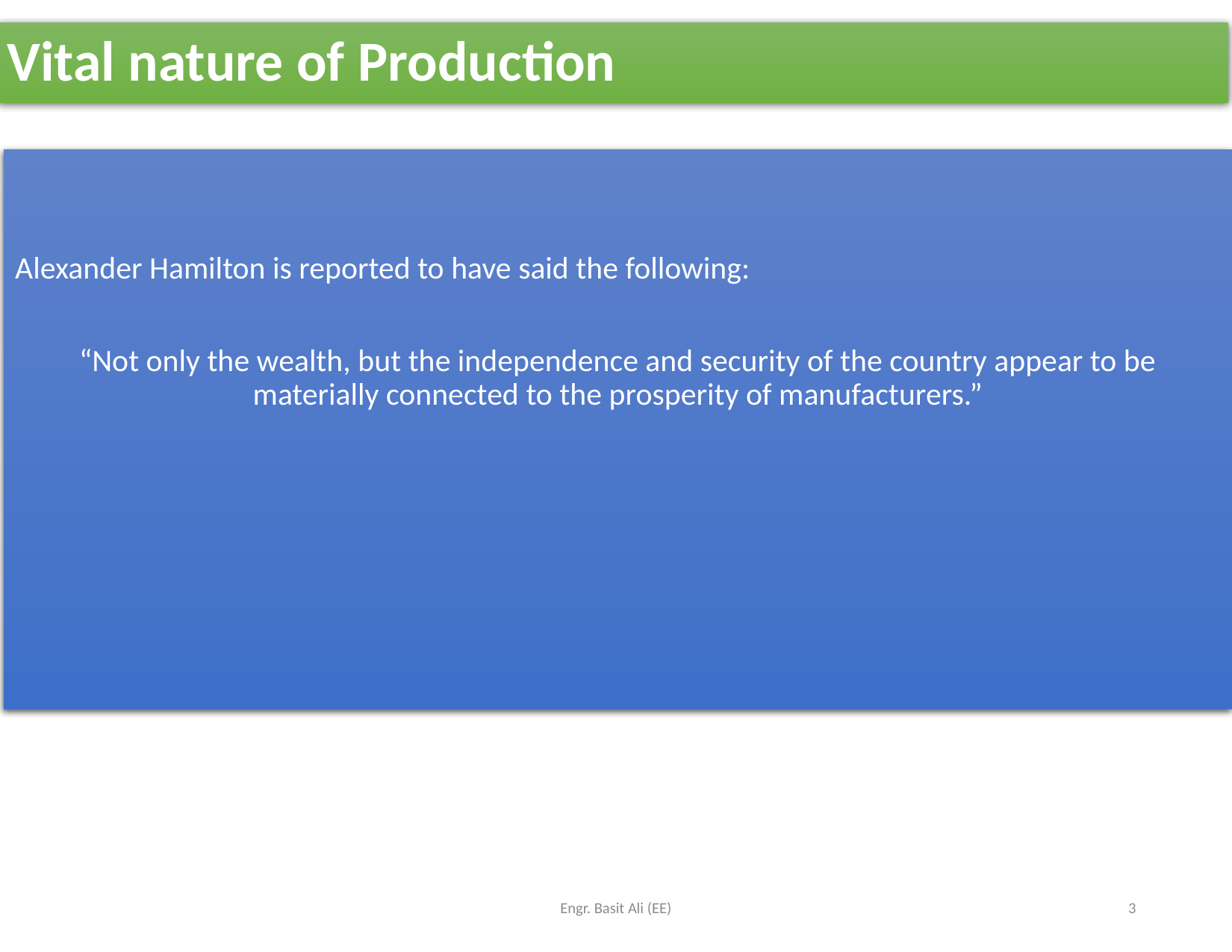

# Vital nature of Production

Alexander Hamilton is reported to have said the following:

“Not only the wealth, but the independence and security of the country appear to be materially connected to the prosperity of manufacturers.”
Engr. Basit Ali (EE)
3